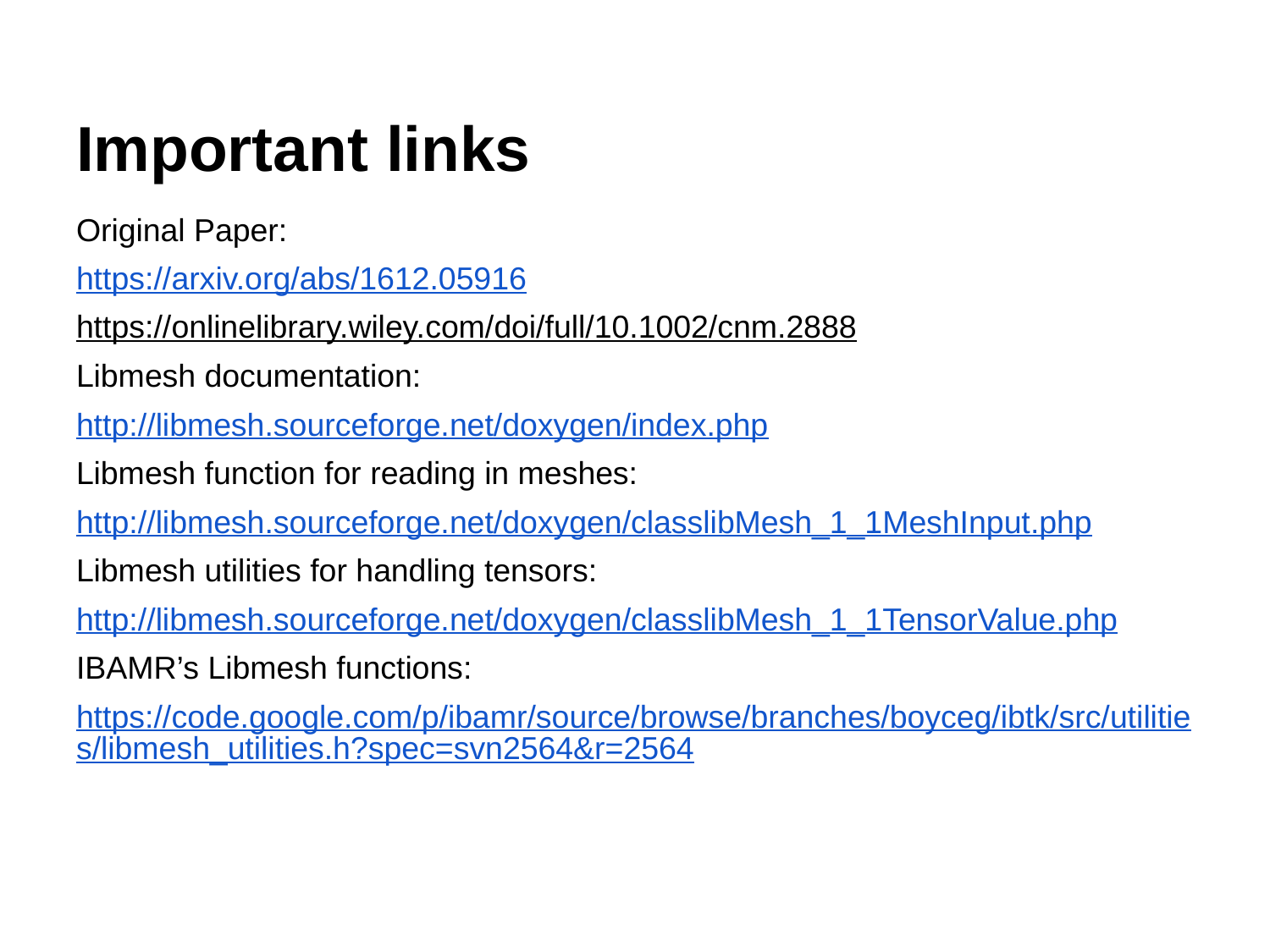

# Important links
Original Paper:
https://arxiv.org/abs/1612.05916
https://onlinelibrary.wiley.com/doi/full/10.1002/cnm.2888
Libmesh documentation:
http://libmesh.sourceforge.net/doxygen/index.php
Libmesh function for reading in meshes:
http://libmesh.sourceforge.net/doxygen/classlibMesh_1_1MeshInput.php
Libmesh utilities for handling tensors:
http://libmesh.sourceforge.net/doxygen/classlibMesh_1_1TensorValue.php
IBAMR’s Libmesh functions:
https://code.google.com/p/ibamr/source/browse/branches/boyceg/ibtk/src/utilities/libmesh_utilities.h?spec=svn2564&r=2564